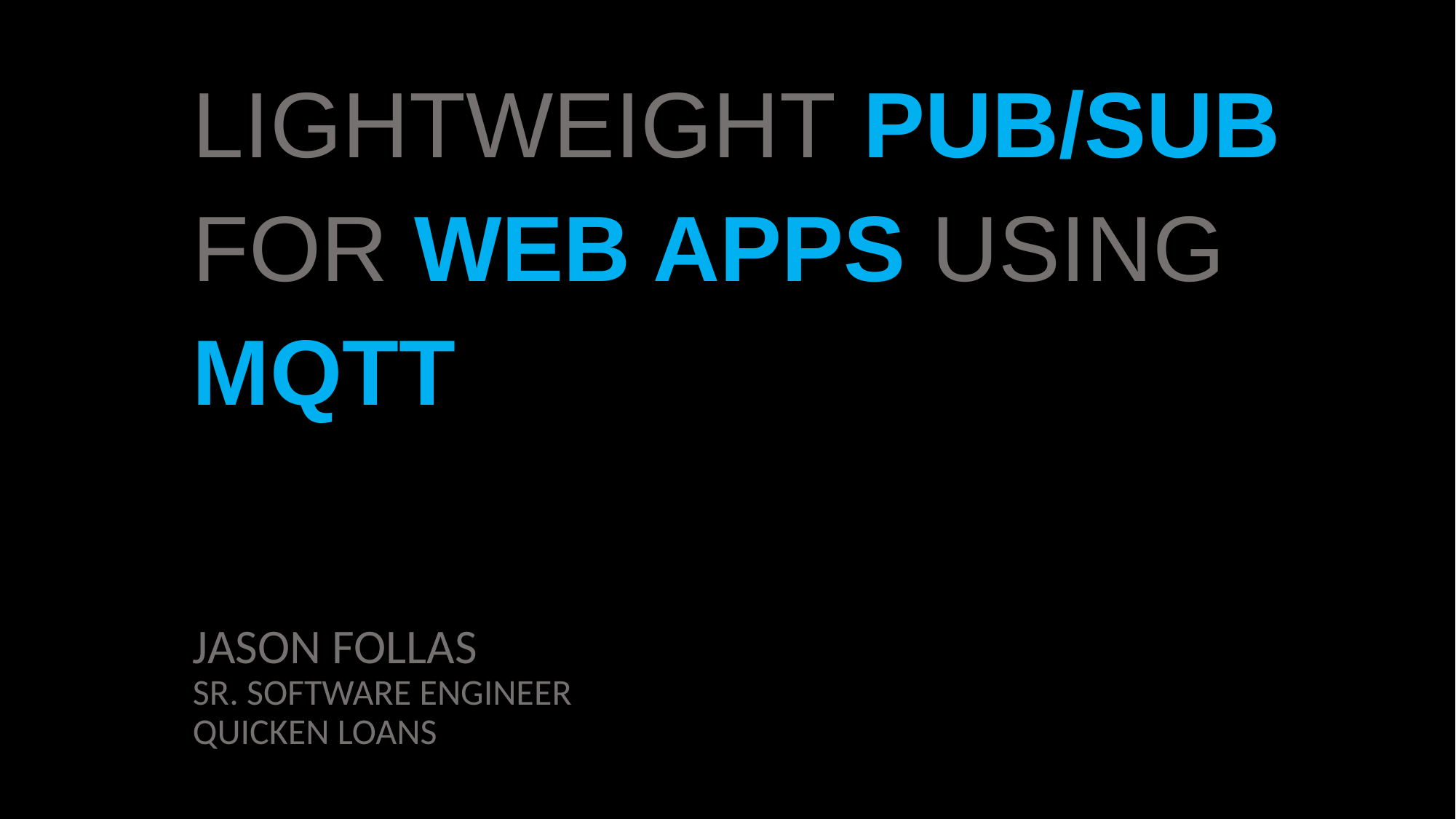

# lightweight PUB/SUB for WEB APPS using MQTT
Jason Follas
Sr. Software Engineer
Quicken Loans